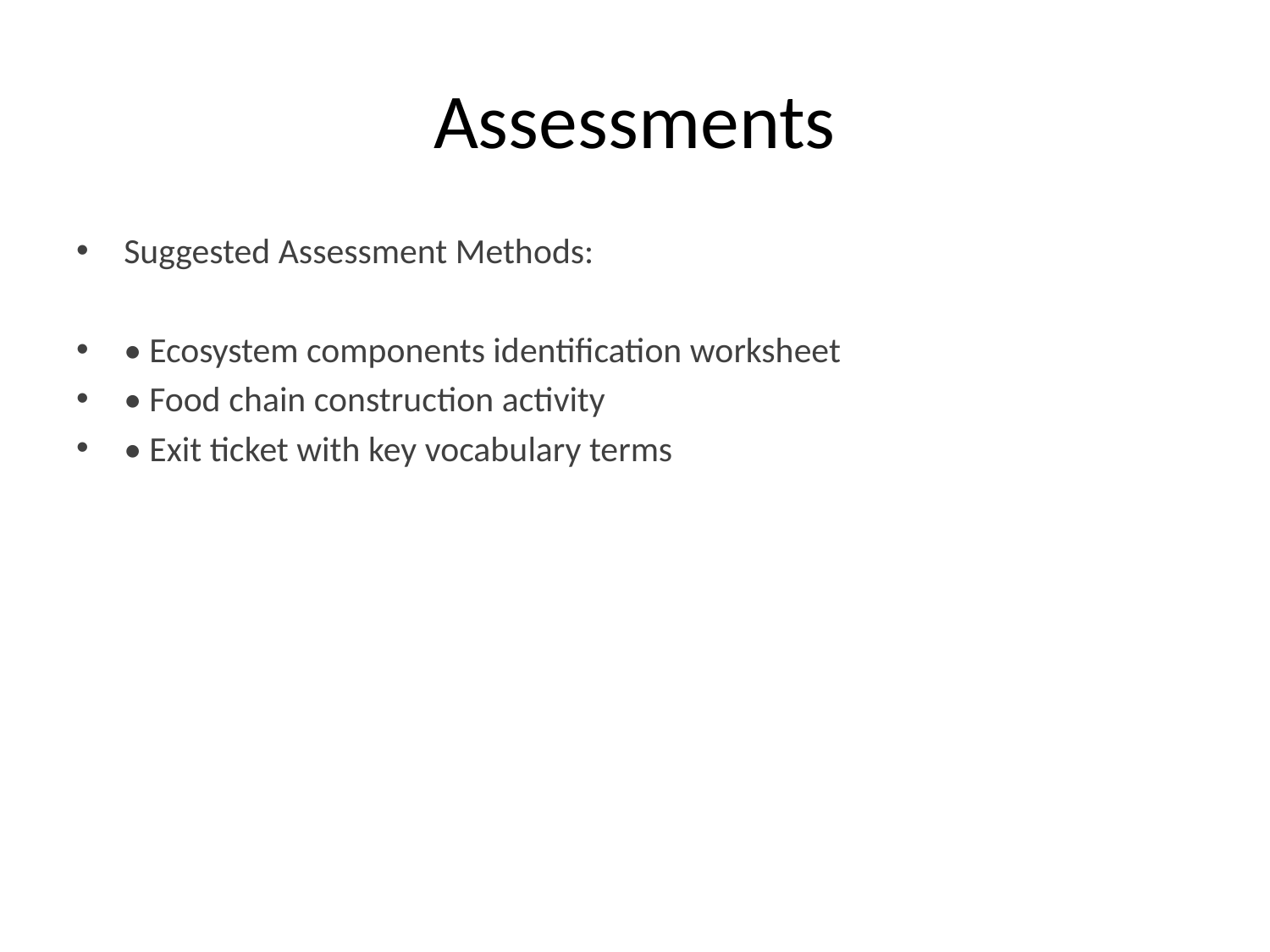

# Assessments
Suggested Assessment Methods:

• Ecosystem components identification worksheet
• Food chain construction activity
• Exit ticket with key vocabulary terms